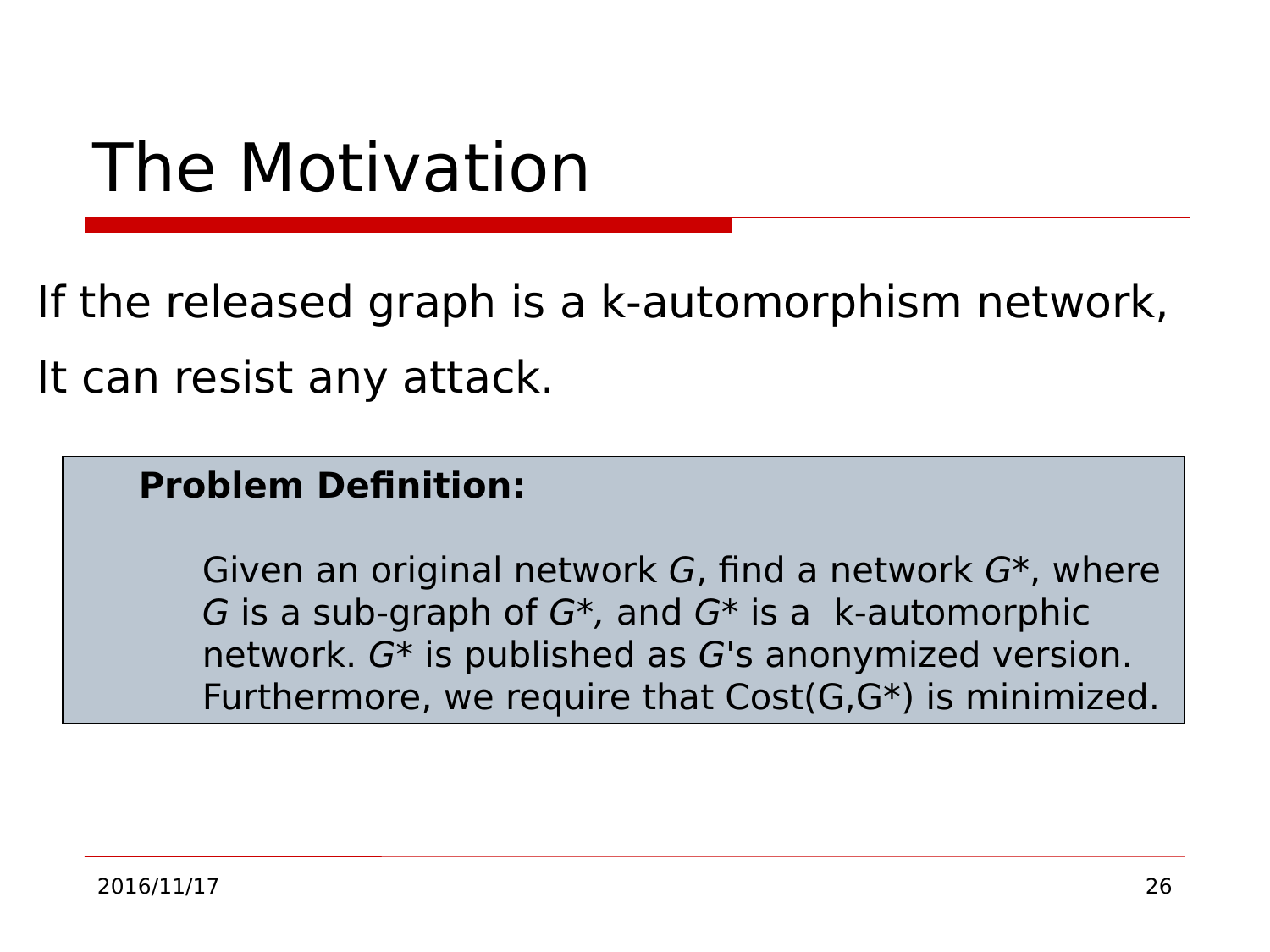

# The Motivation
If the released graph is a k-automorphism network,
It can resist any attack.
Problem Definition:
Given an original network G, find a network G*, where
G is a sub-graph of G*, and G* is a  k-automorphic
network. G* is published as G's anonymized version.
Furthermore, we require that Cost(G,G*) is minimized.
2016/11/17
26